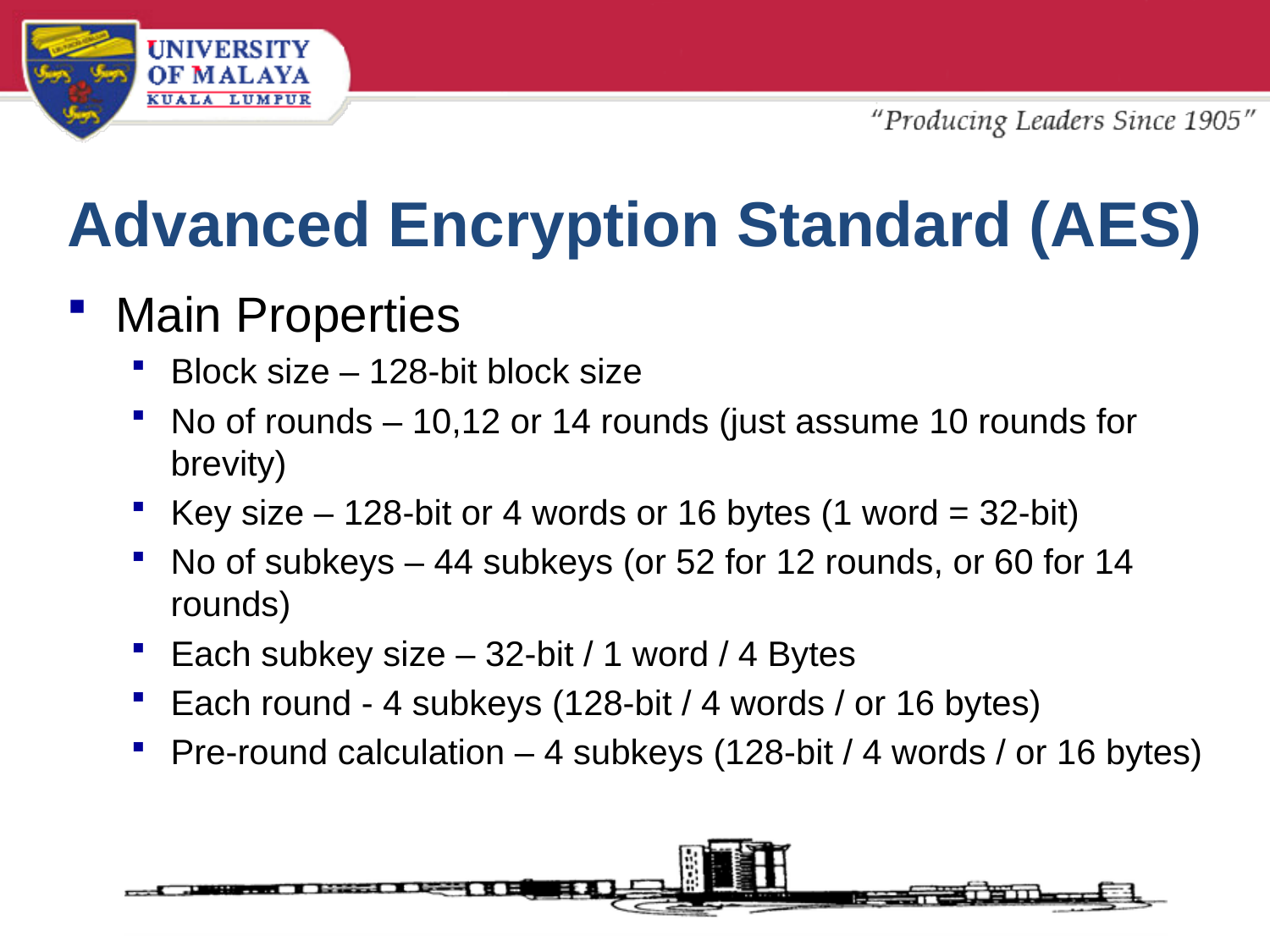

# Advanced Encryption Standard (AES)
Main Properties
Block size – 128-bit block size
No of rounds – 10,12 or 14 rounds (just assume 10 rounds for brevity)
Key size – 128-bit or 4 words or 16 bytes (1 word = 32-bit)
No of subkeys – 44 subkeys (or 52 for 12 rounds, or 60 for 14 rounds)
Each subkey size – 32-bit / 1 word / 4 Bytes
Each round - 4 subkeys (128-bit / 4 words / or 16 bytes)
Pre-round calculation – 4 subkeys (128-bit / 4 words / or 16 bytes)